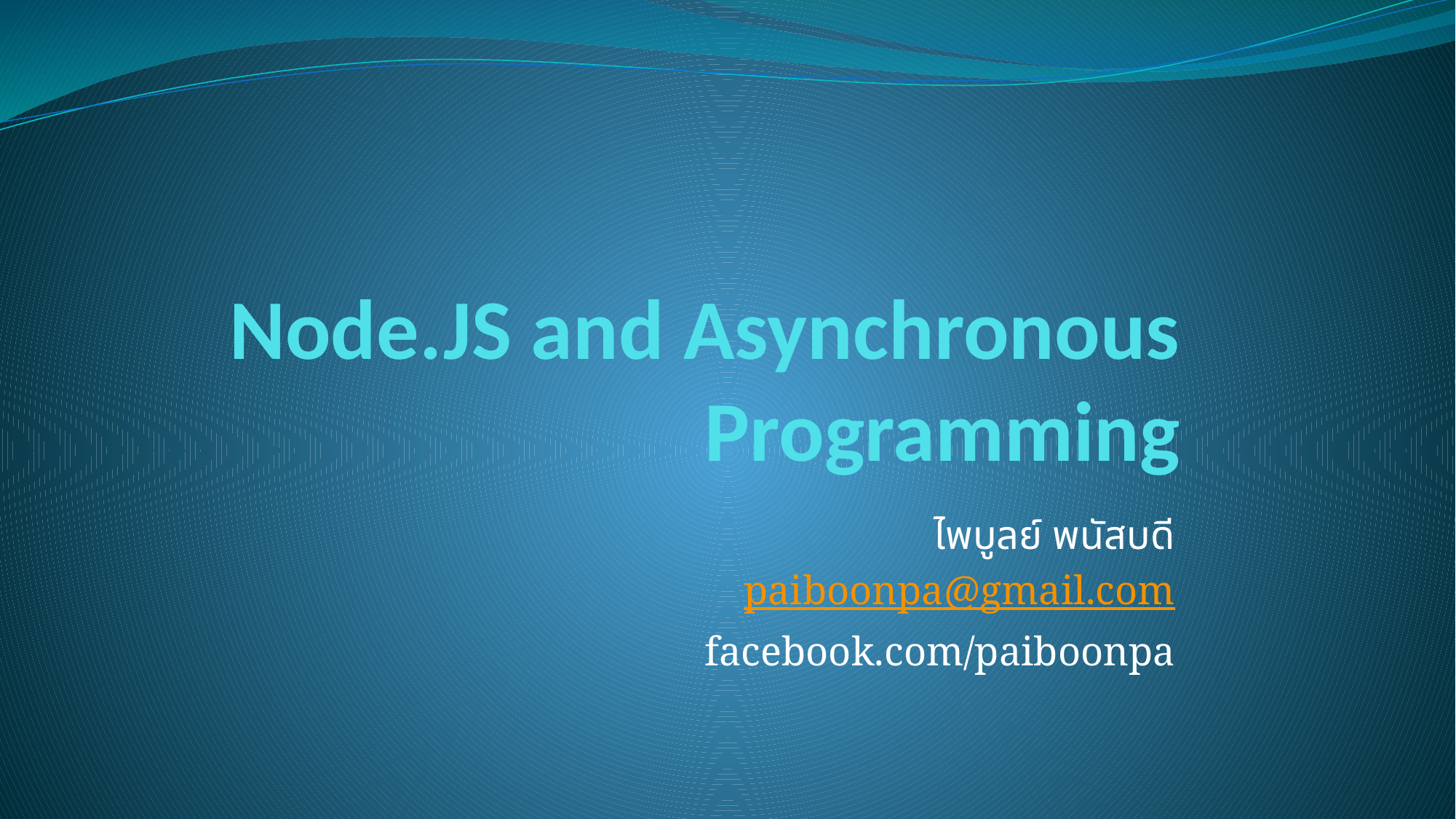

# Node.JS and Asynchronous Programming
ไพบูลย์ พนัสบดี
paiboonpa@gmail.com
facebook.com/paiboonpa